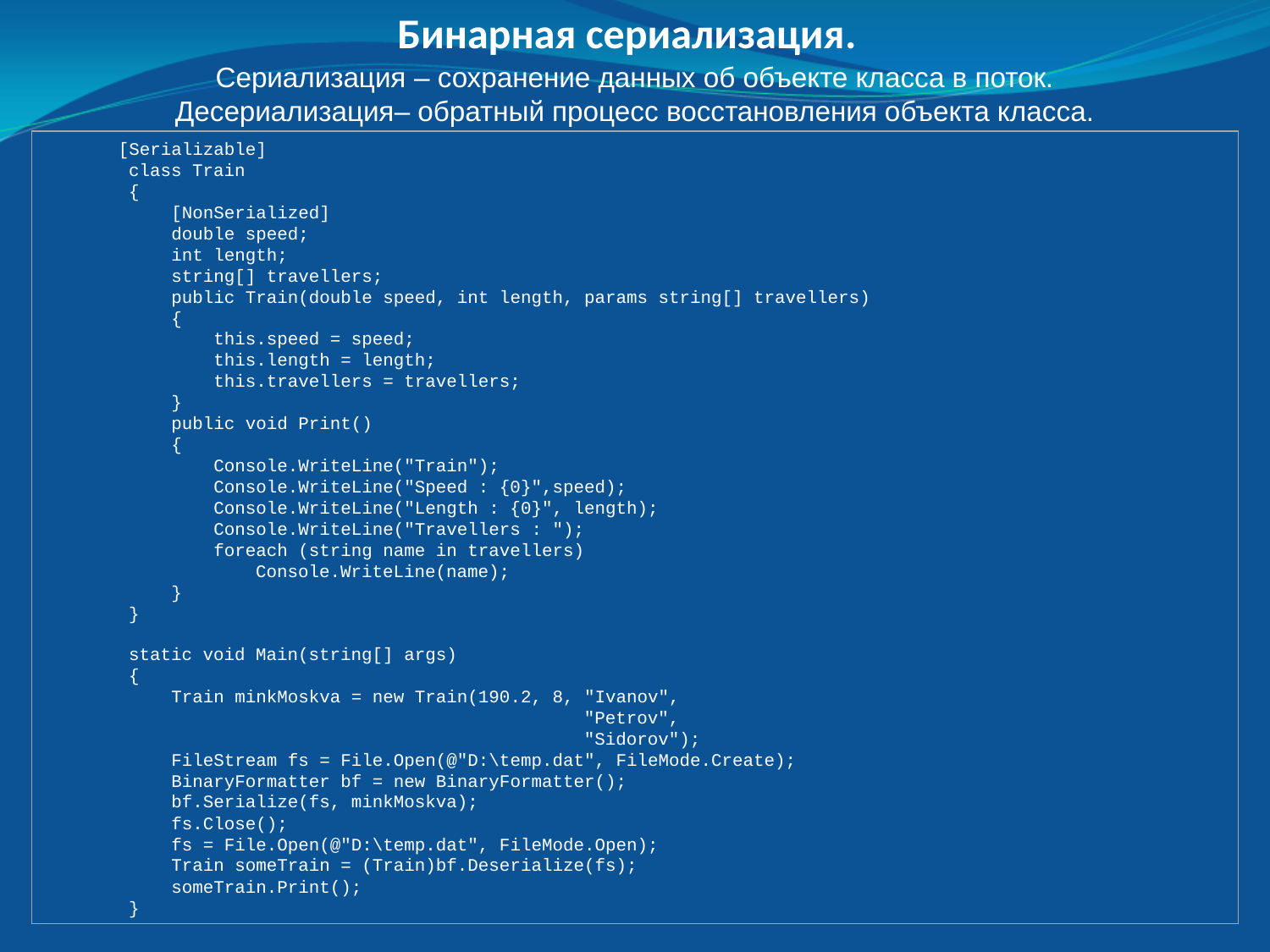

Бинарная сериализация.
Сериализация – сохранение данных об объекте класса в поток.
Десериализация– обратный процесс восстановления объекта класса.
       [Serializable]
        class Train
        {
            [NonSerialized]
            double speed;
            int length;
            string[] travellers;
            public Train(double speed, int length, params string[] travellers)
            {
                this.speed = speed;
                this.length = length;
                this.travellers = travellers;
            }
            public void Print()
            {
                Console.WriteLine("Train");
                Console.WriteLine("Speed : {0}",speed);
                Console.WriteLine("Length : {0}", length);
                Console.WriteLine("Travellers : ");
                foreach (string name in travellers)
                    Console.WriteLine(name);
            }
        }

        static void Main(string[] args)
        {
            Train minkMoskva = new Train(190.2, 8, "Ivanov",
                                                   "Petrov",
                                                   "Sidorov");
            FileStream fs = File.Open(@"D:\temp.dat", FileMode.Create);
            BinaryFormatter bf = new BinaryFormatter();
            bf.Serialize(fs, minkMoskva);
            fs.Close();
            fs = File.Open(@"D:\temp.dat", FileMode.Open);
            Train someTrain = (Train)bf.Deserialize(fs);
            someTrain.Print();
        }